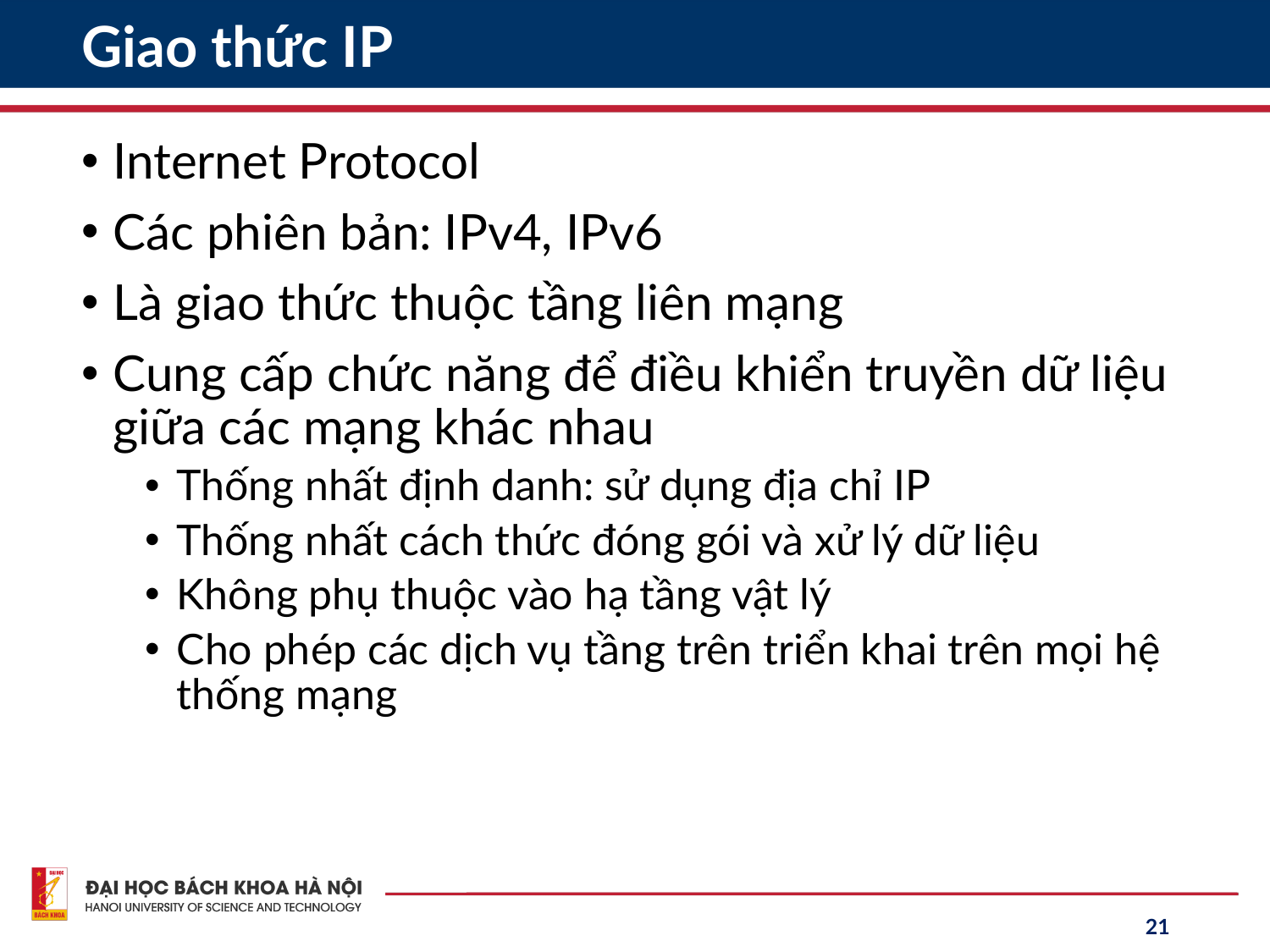

# Giao thức IP
Internet Protocol
Các phiên bản: IPv4, IPv6
Là giao thức thuộc tầng liên mạng
Cung cấp chức năng để điều khiển truyền dữ liệu giữa các mạng khác nhau
Thống nhất định danh: sử dụng địa chỉ IP
Thống nhất cách thức đóng gói và xử lý dữ liệu
Không phụ thuộc vào hạ tầng vật lý
Cho phép các dịch vụ tầng trên triển khai trên mọi hệ thống mạng
21